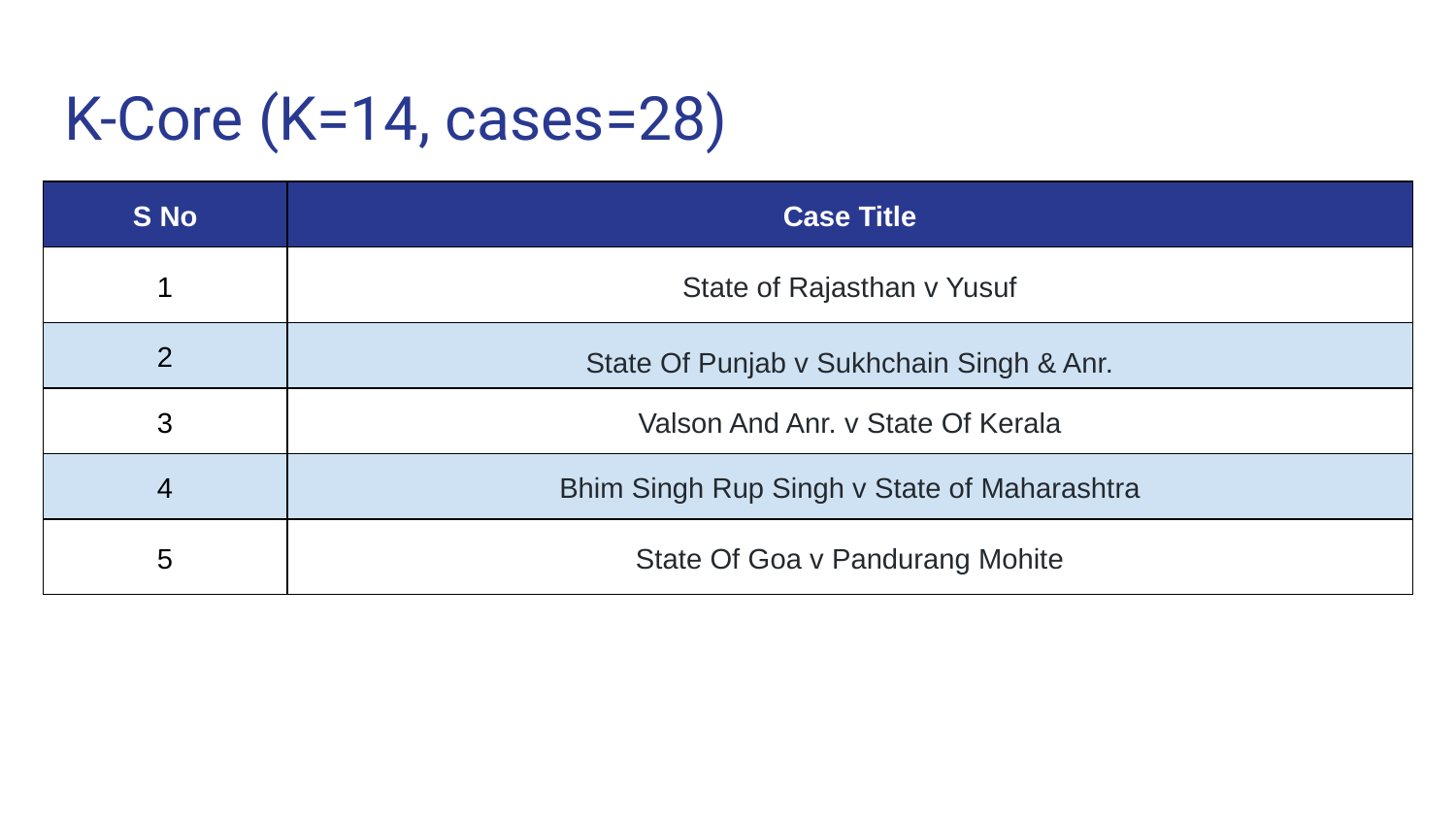

# K-Core (K=14, cases=28)
| S No | Case Title |
| --- | --- |
| 1 | State of Rajasthan v Yusuf |
| 2 | State Of Punjab v Sukhchain Singh & Anr. |
| 3 | Valson And Anr. v State Of Kerala |
| 4 | Bhim Singh Rup Singh v State of Maharashtra |
| 5 | State Of Goa v Pandurang Mohite |